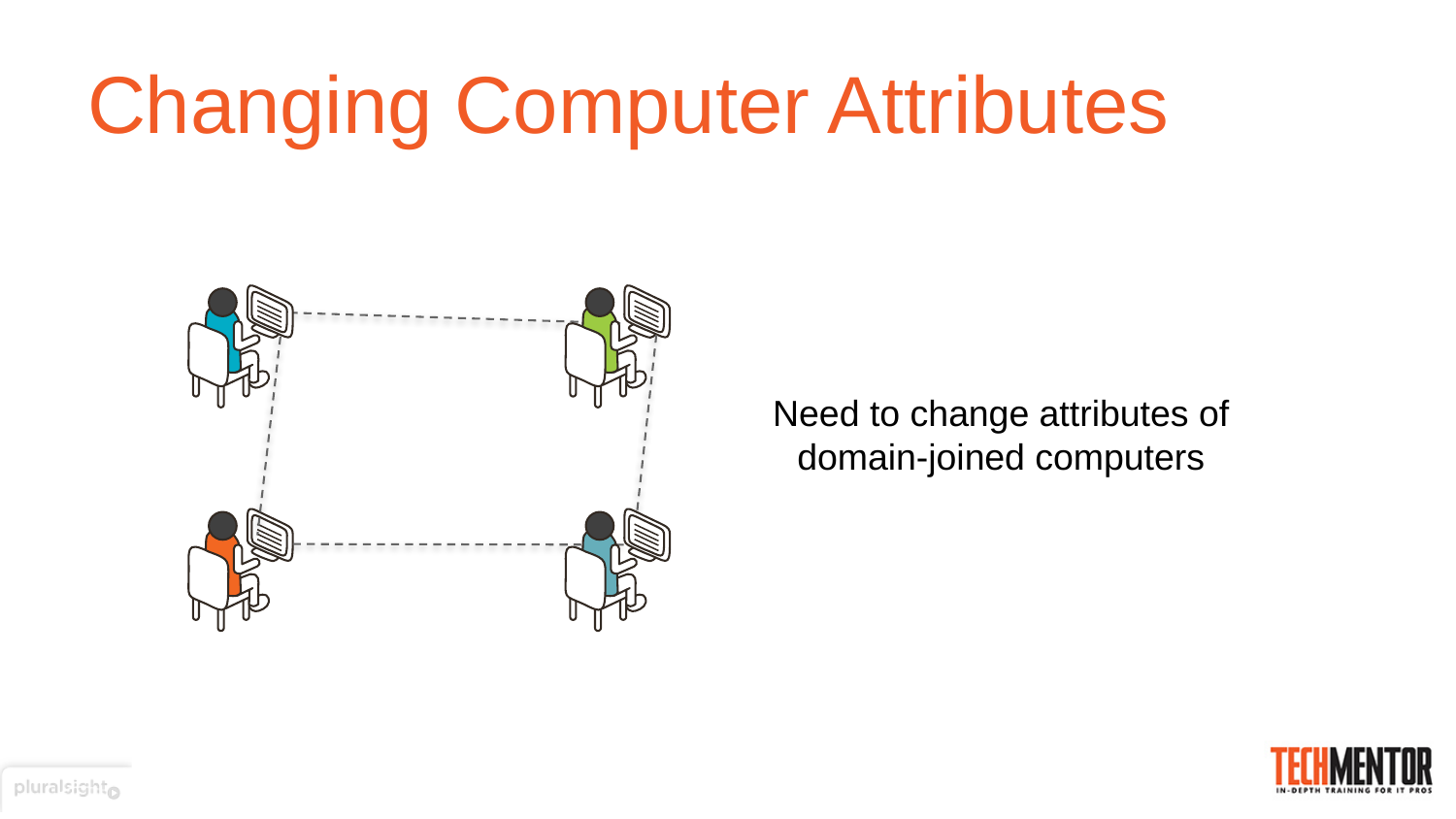

# Changing Computer Attributes

Need to change attributes of domain-joined computers